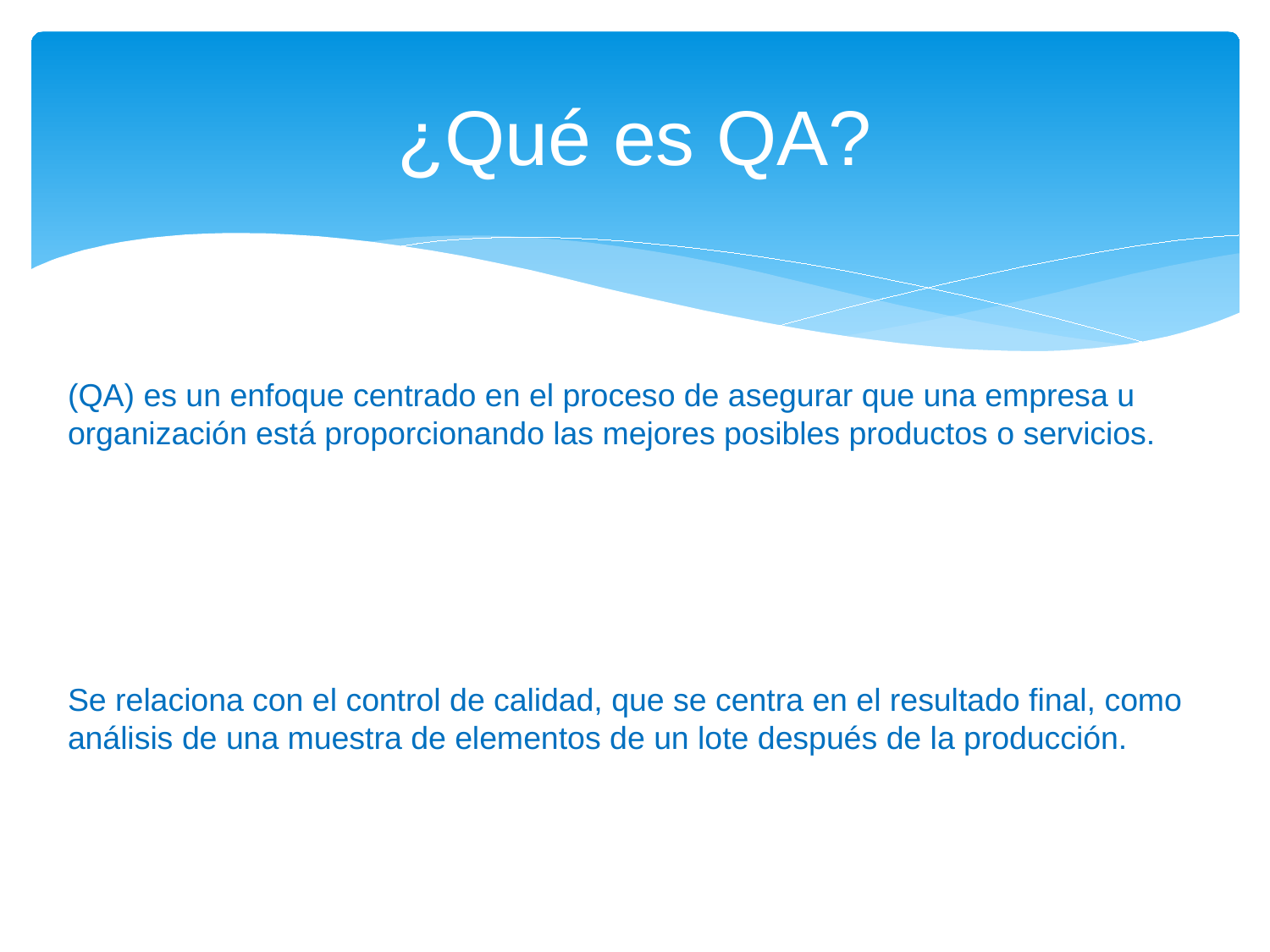

# ¿Qué es QA?

(QA) es un enfoque centrado en el proceso de asegurar que una empresa u organización está proporcionando las mejores posibles productos o servicios.

Se relaciona con el control de calidad, que se centra en el resultado final, como análisis de una muestra de elementos de un lote después de la producción.